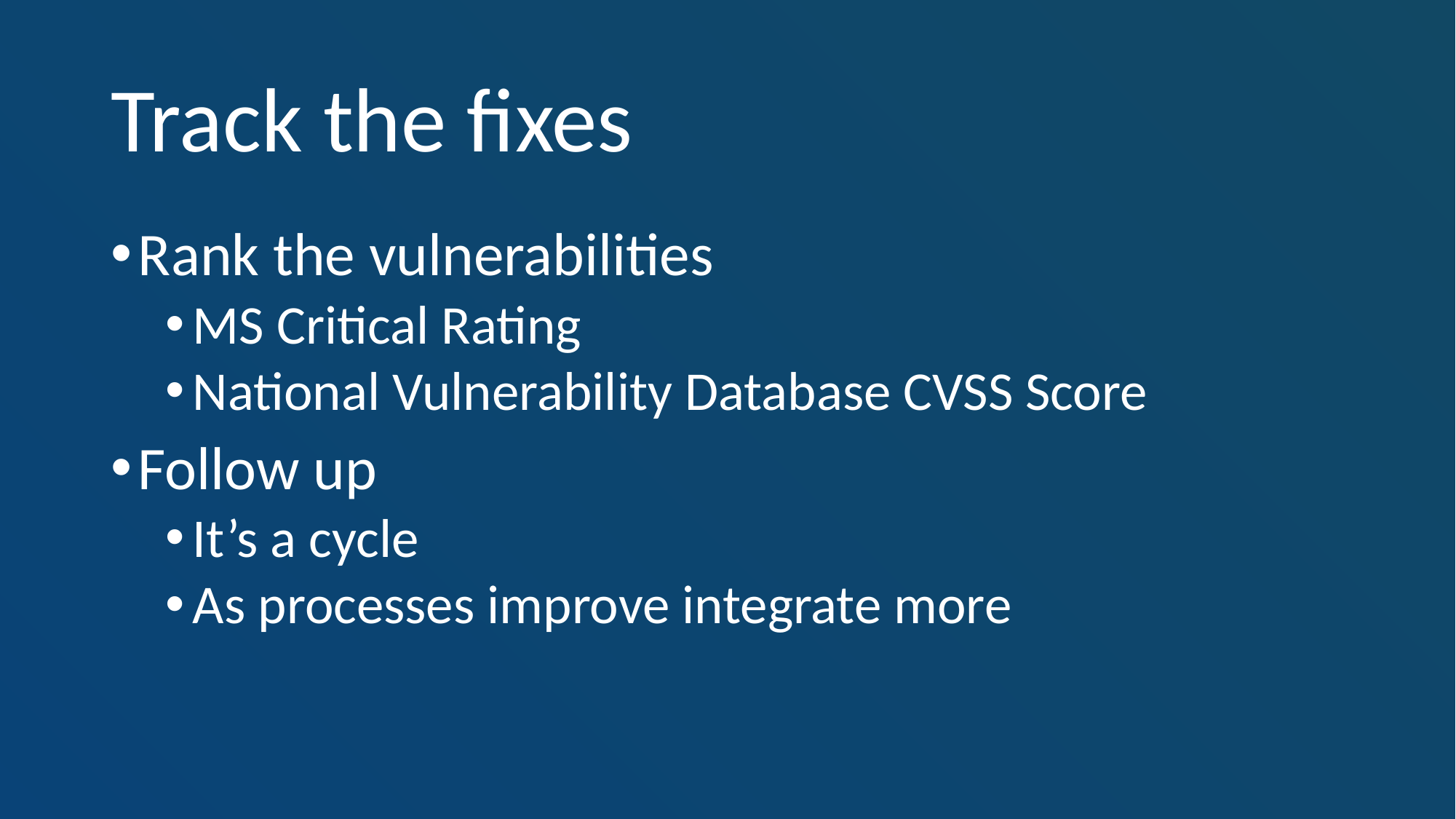

# Track the fixes
Rank the vulnerabilities
MS Critical Rating
National Vulnerability Database CVSS Score
Follow up
It’s a cycle
As processes improve integrate more